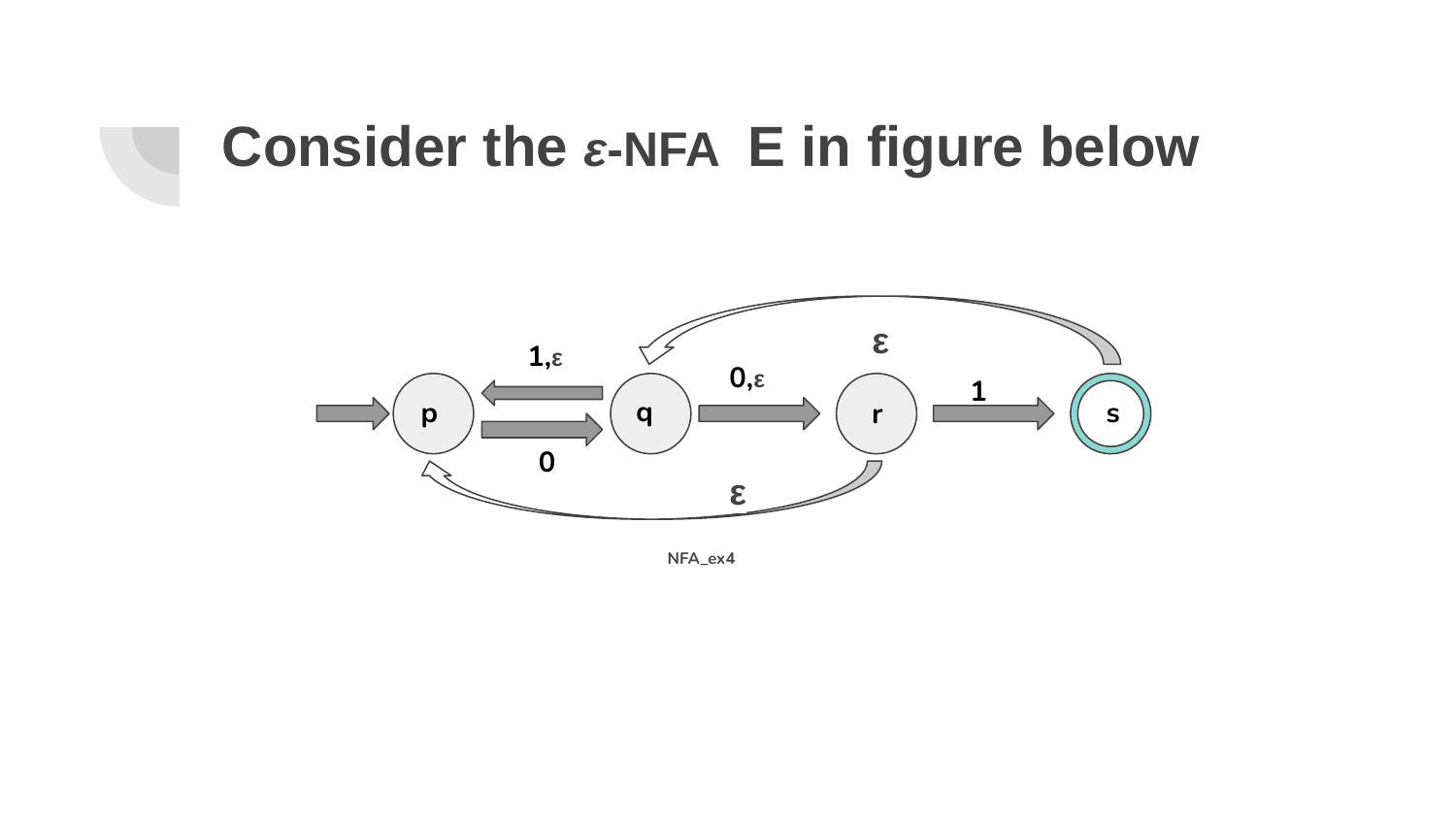

# Consider the ε-NFA  E in figure below
ε

1,ε
0,ε
1

q
s
p

r

0
ε

NFA_ex4